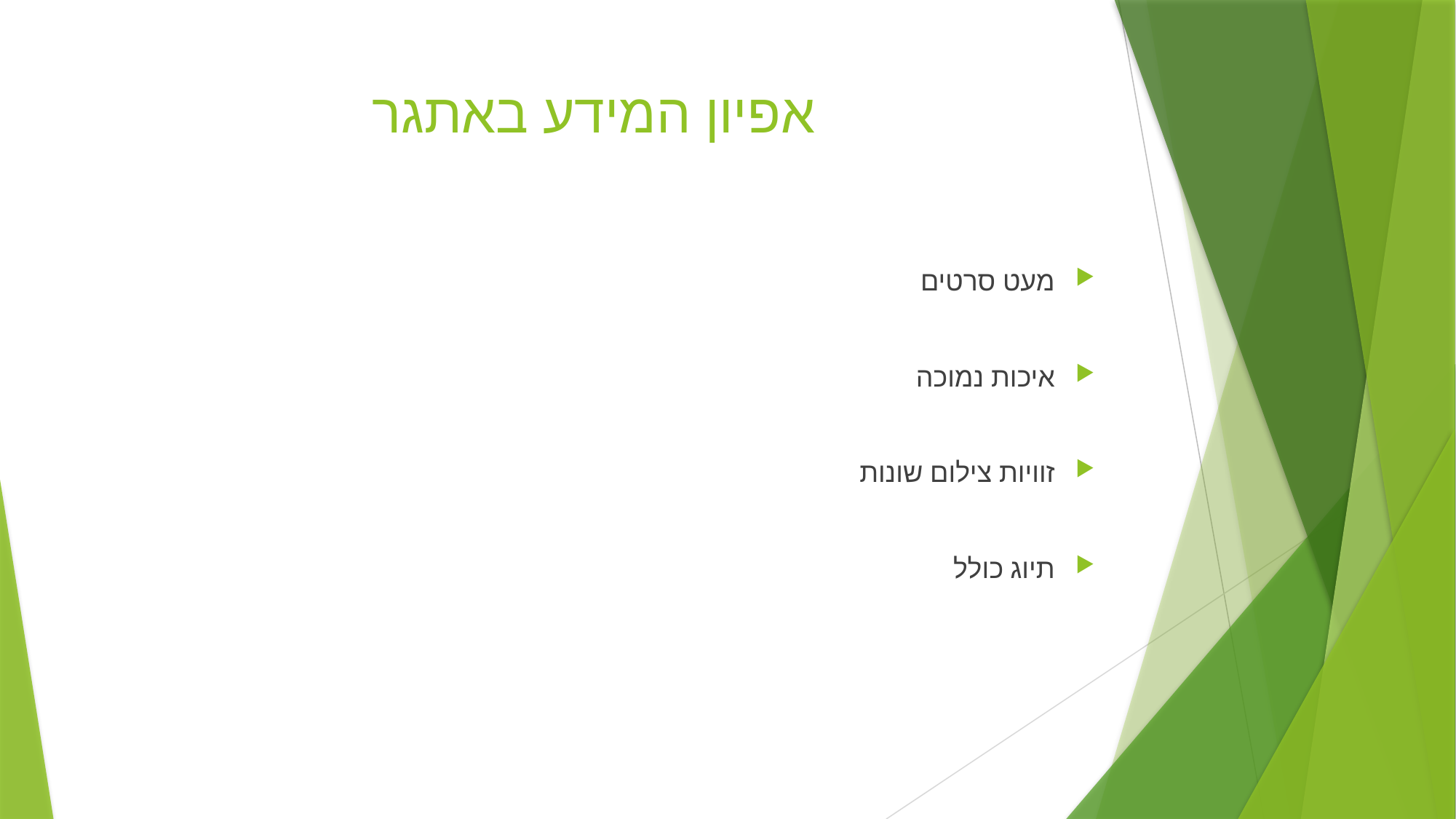

# אפיון המידע באתגר
מעט סרטים

איכות נמוכה

זוויות צילום שונות

תיוג כולל